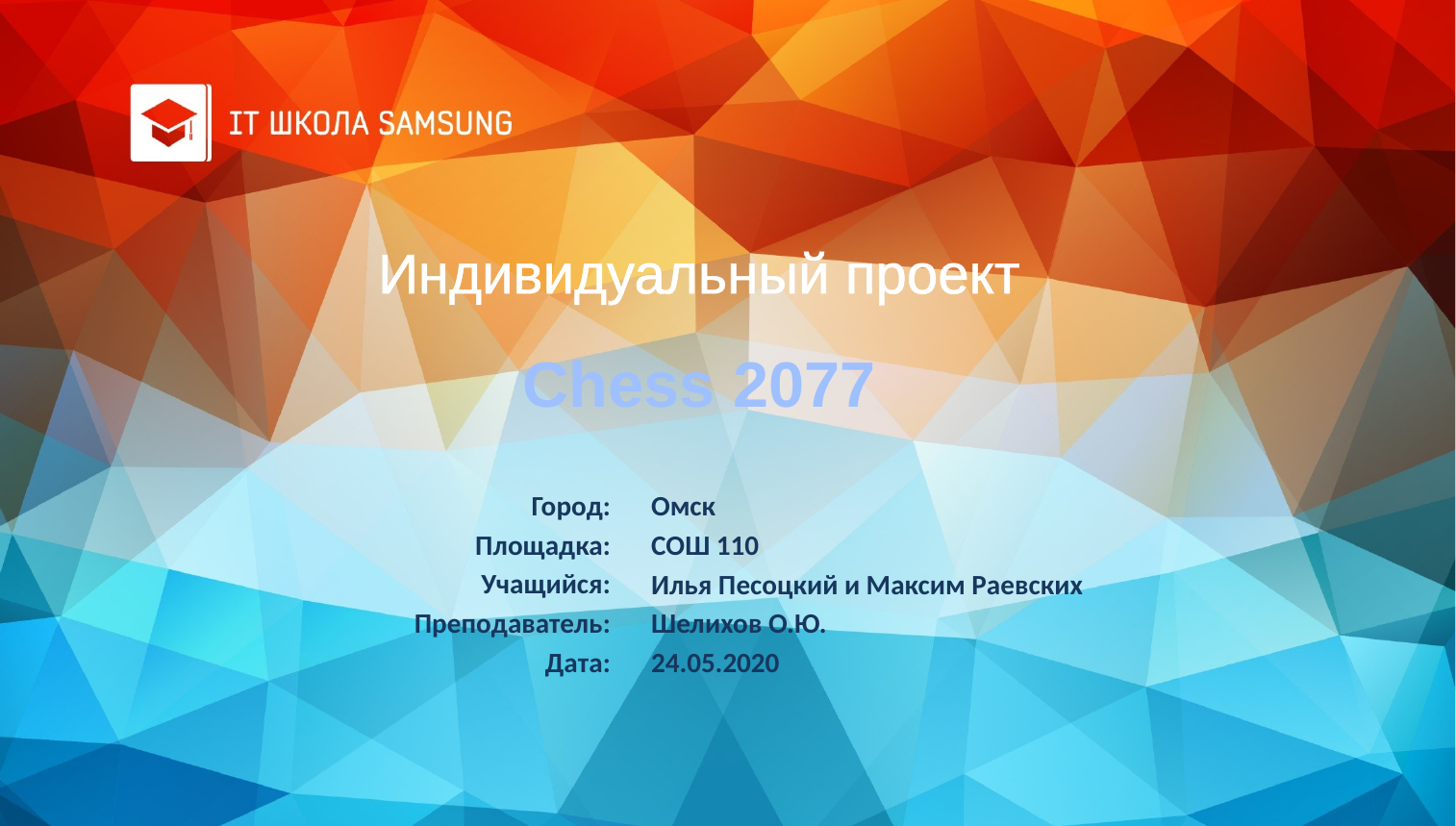

Индивидуальный проект
Chess 2077
Город:
Площадка:
Учащийся:
Преподаватель:
Дата:
Омск
СОШ 110
Илья Песоцкий и Максим Раевских
Шелихов О.Ю.
24.05.2020